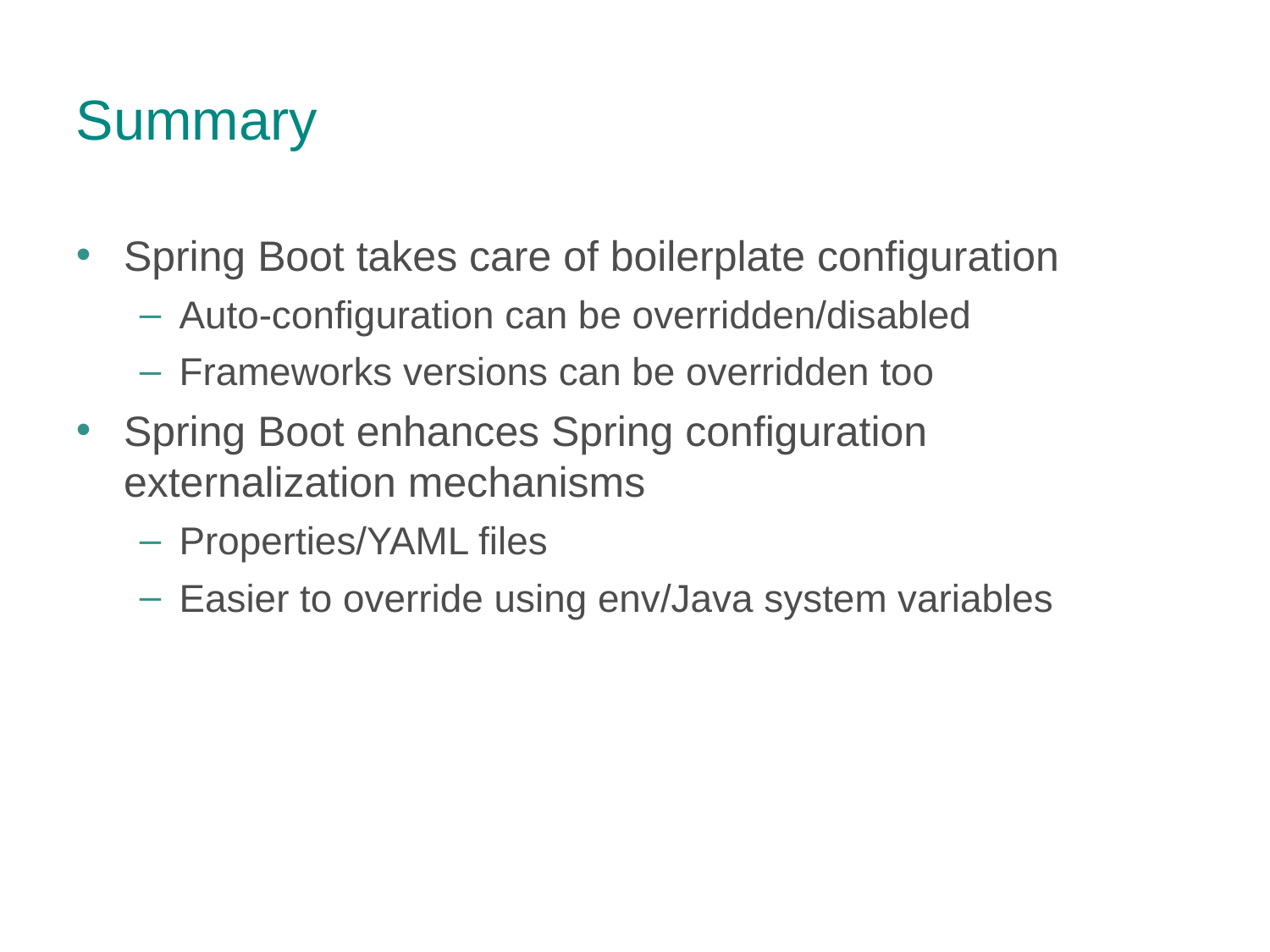

Summary
Spring Boot takes care of boilerplate configuration
Auto-configuration can be overridden/disabled
Frameworks versions can be overridden too
Spring Boot enhances Spring configuration externalization mechanisms
Properties/YAML files
Easier to override using env/Java system variables